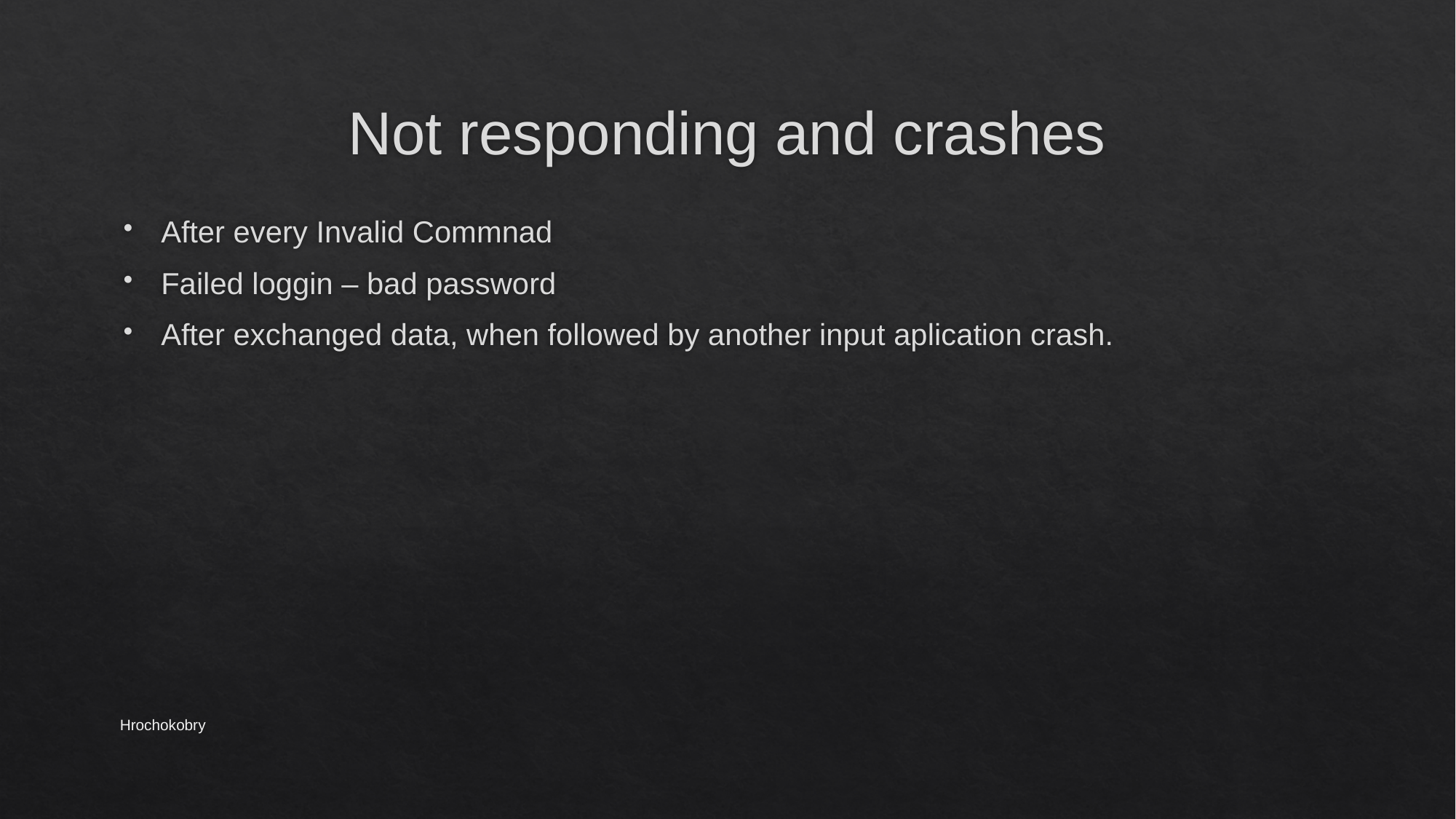

# Not responding and crashes
After every Invalid Commnad
Failed loggin – bad password
After exchanged data, when followed by another input aplication crash.
Hrochokobry